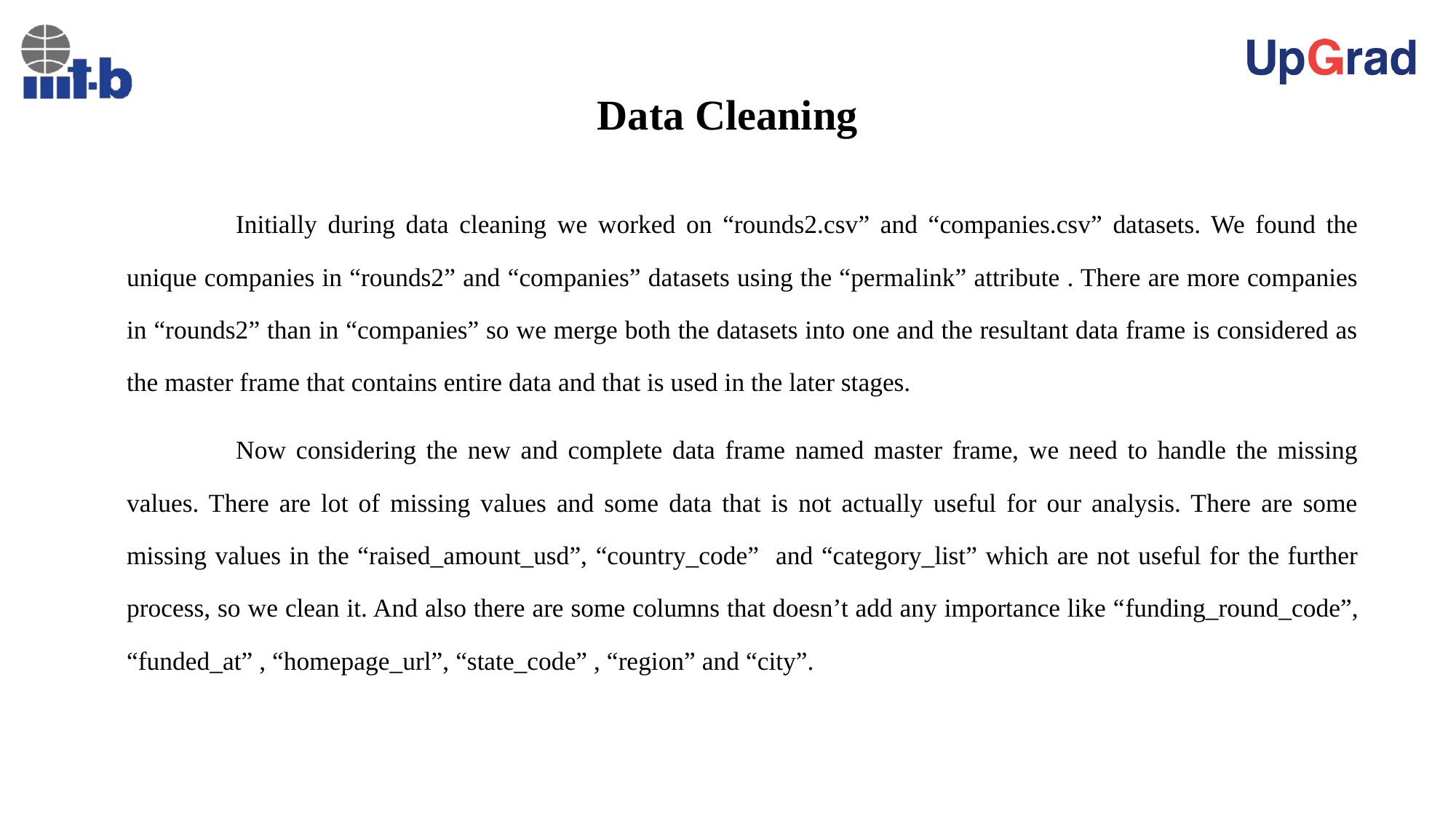

# Data Cleaning
	Initially during data cleaning we worked on “rounds2.csv” and “companies.csv” datasets. We found the unique companies in “rounds2” and “companies” datasets using the “permalink” attribute . There are more companies in “rounds2” than in “companies” so we merge both the datasets into one and the resultant data frame is considered as the master frame that contains entire data and that is used in the later stages.
	Now considering the new and complete data frame named master frame, we need to handle the missing values. There are lot of missing values and some data that is not actually useful for our analysis. There are some missing values in the “raised_amount_usd”, “country_code”  and “category_list” which are not useful for the further process, so we clean it. And also there are some columns that doesn’t add any importance like “funding_round_code”, “funded_at” , “homepage_url”, “state_code” , “region” and “city”.